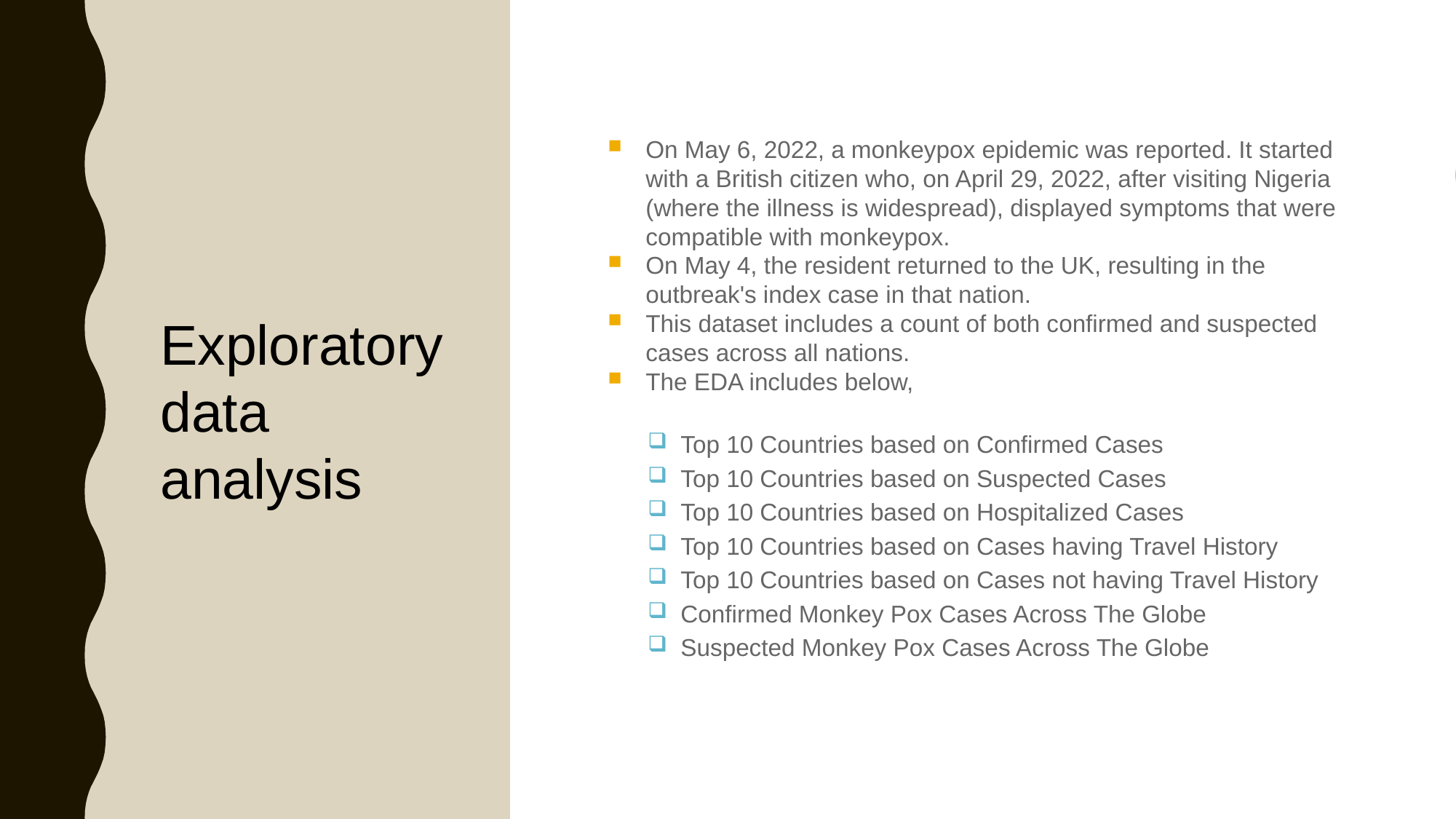

# Exploratory data analysis
On May 6, 2022, a monkeypox epidemic was reported. It started with a British citizen who, on April 29, 2022, after visiting Nigeria (where the illness is widespread), displayed symptoms that were compatible with monkeypox.
On May 4, the resident returned to the UK, resulting in the outbreak's index case in that nation.
This dataset includes a count of both confirmed and suspected cases across all nations.
The EDA includes below,

Top 10 Countries based on Confirmed Cases
Top 10 Countries based on Suspected Cases
Top 10 Countries based on Hospitalized Cases
Top 10 Countries based on Cases having Travel History
Top 10 Countries based on Cases not having Travel History
Confirmed Monkey Pox Cases Across The Globe
Suspected Monkey Pox Cases Across The Globe